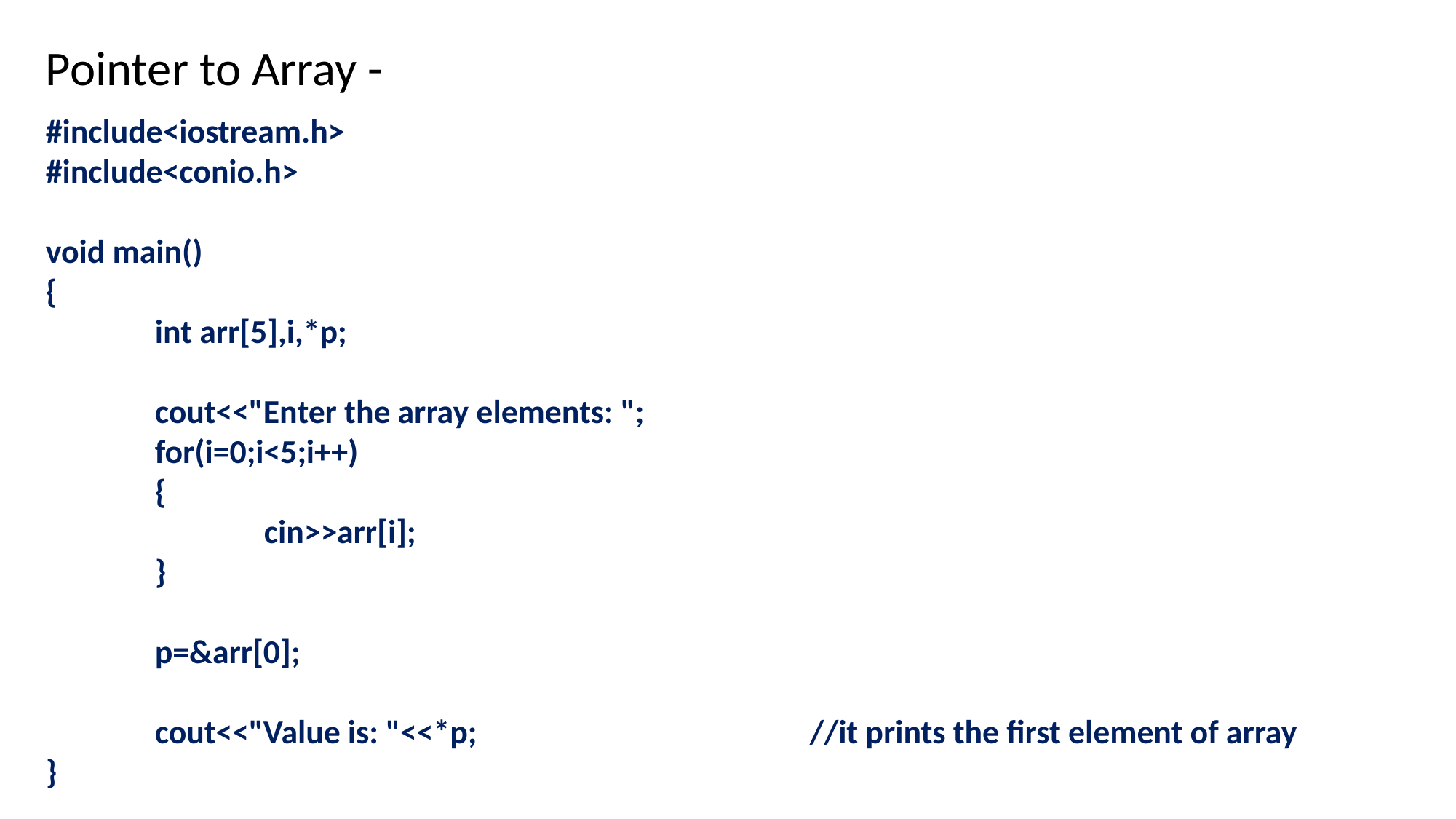

# Pointer to Array -
#include<iostream.h>
#include<conio.h>

void main()
{
	int arr[5],i,*p;

	cout<<"Enter the array elements: ";
	for(i=0;i<5;i++)
	{
		cin>>arr[i];
	}

	p=&arr[0];

	cout<<"Value is: "<<*p;				//it prints the first element of array
}